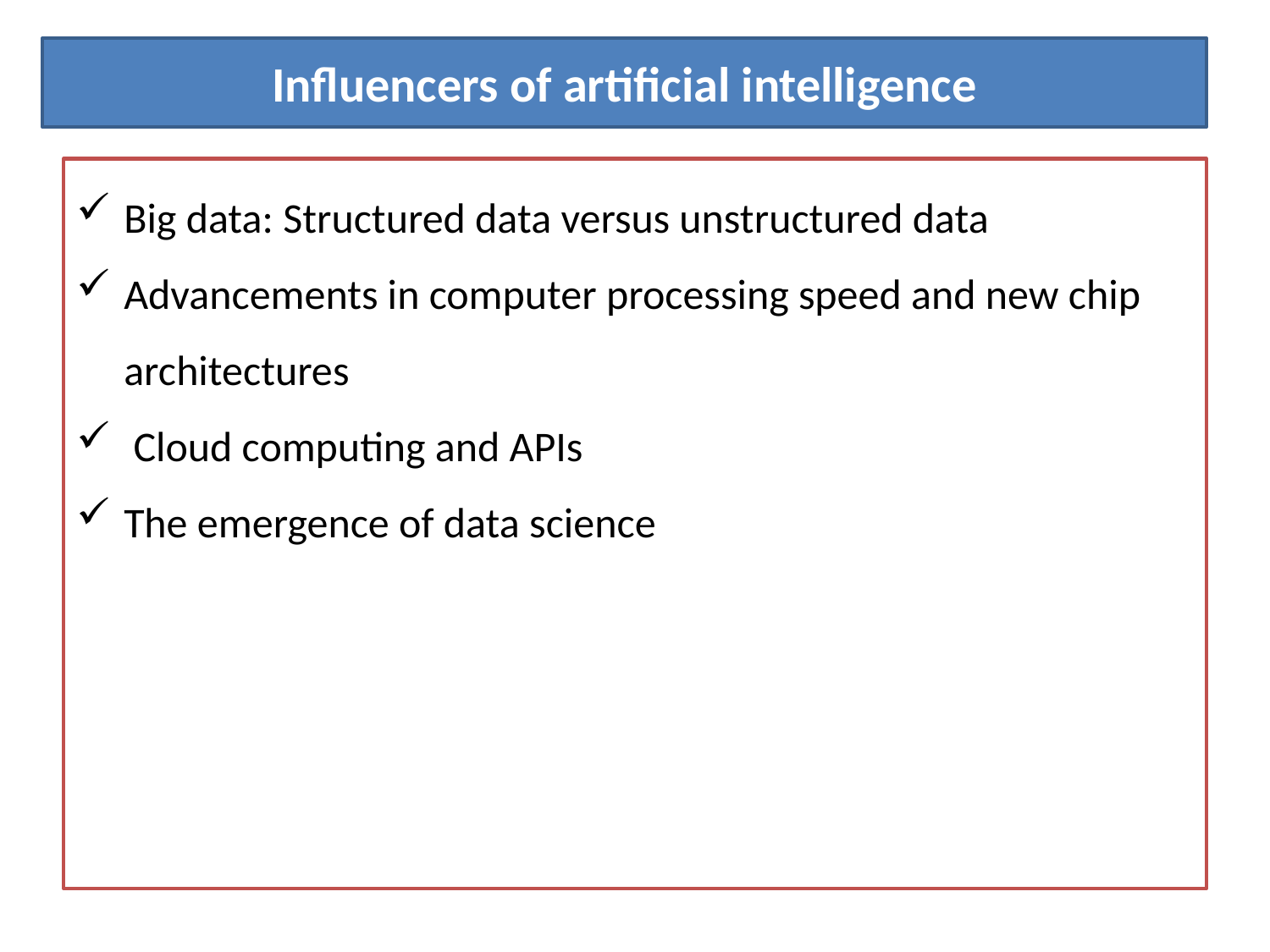

# Influencers of artificial intelligence
Big data: Structured data versus unstructured data
Advancements in computer processing speed and new chip architectures
 Cloud computing and APIs
The emergence of data science